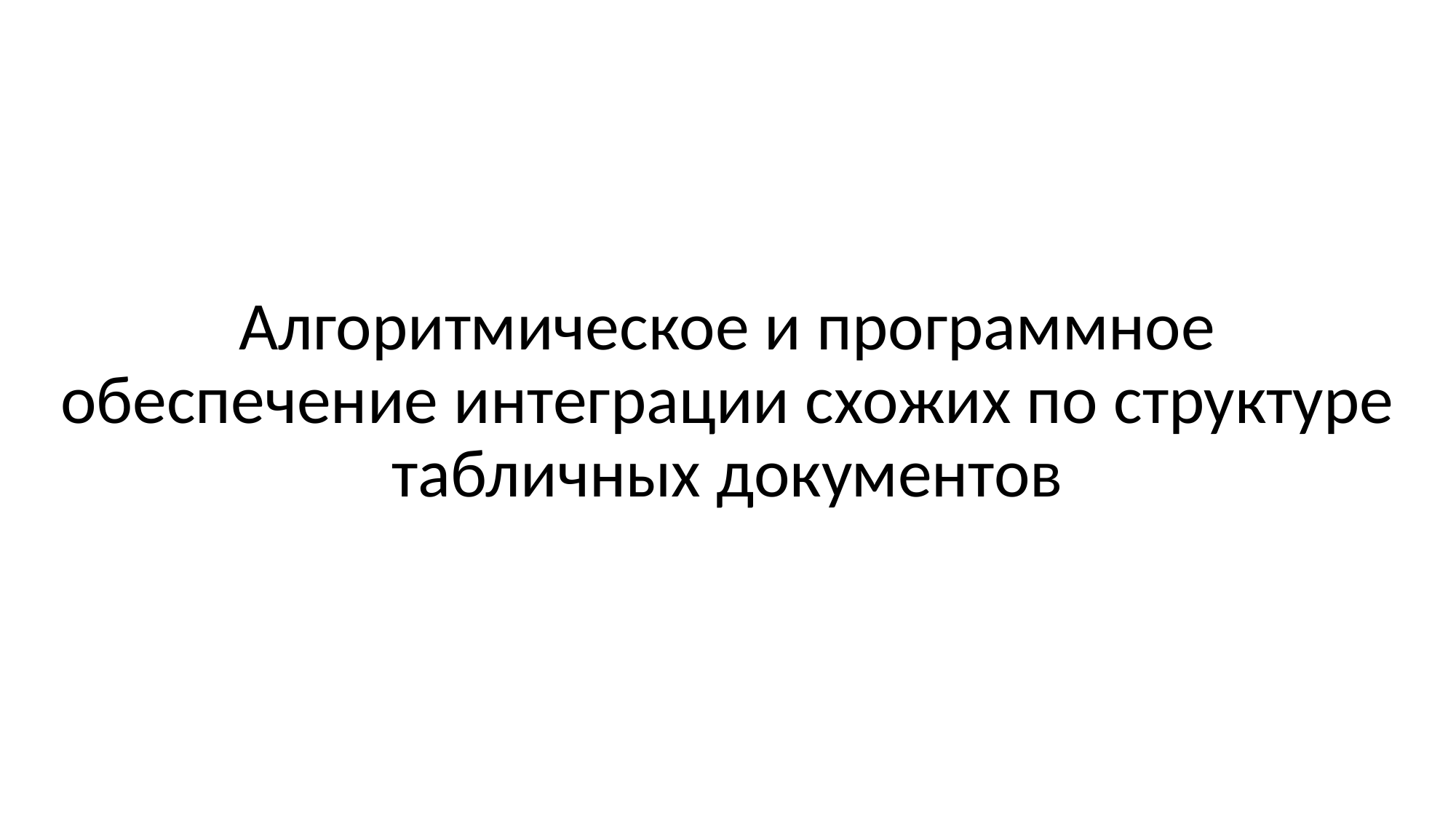

# Алгоритмическое и программное обеспечение интеграции схожих по структуре табличных документов